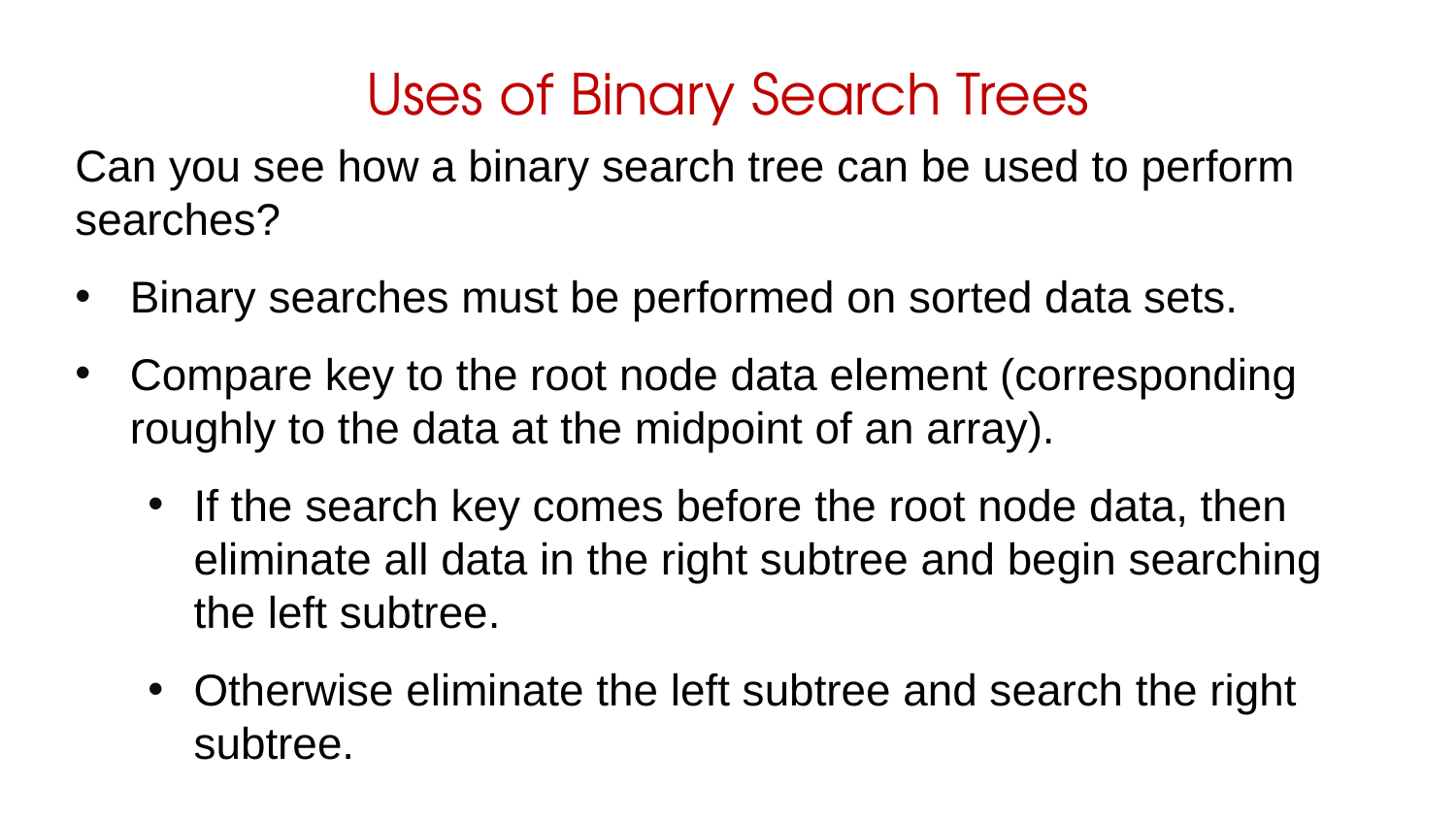

# Uses of Binary Search Trees
Can you see how a binary search tree can be used to perform searches?
Binary searches must be performed on sorted data sets.
Compare key to the root node data element (corresponding roughly to the data at the midpoint of an array).
If the search key comes before the root node data, then eliminate all data in the right subtree and begin searching the left subtree.
Otherwise eliminate the left subtree and search the right subtree.